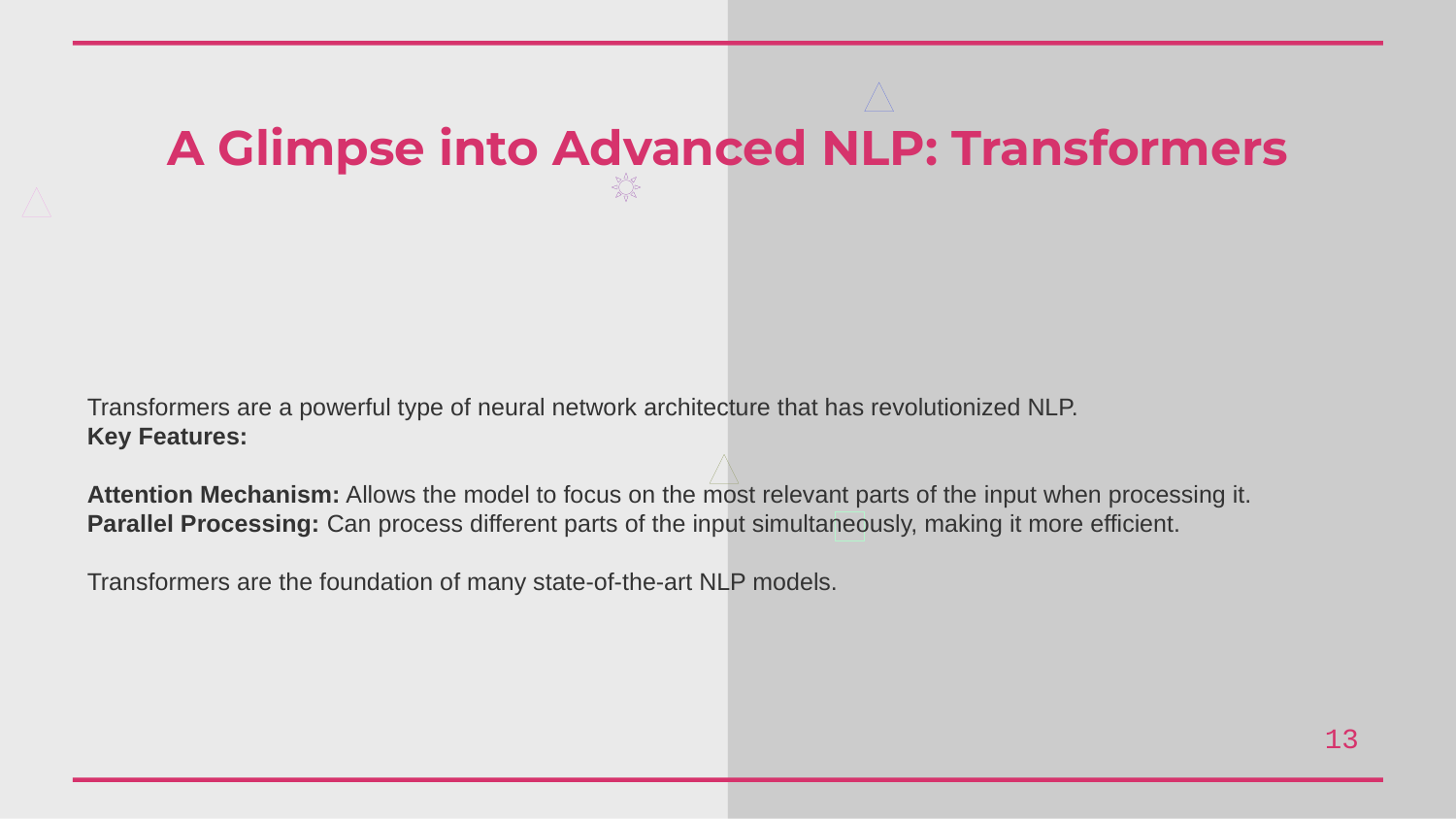

A Glimpse into Advanced NLP: Transformers

Transformers are a powerful type of neural network architecture that has revolutionized NLP.
Key Features:

Attention Mechanism: Allows the model to focus on the most relevant parts of the input when processing it.
Parallel Processing: Can process different parts of the input simultaneously, making it more efficient.

Transformers are the foundation of many state-of-the-art NLP models.

13